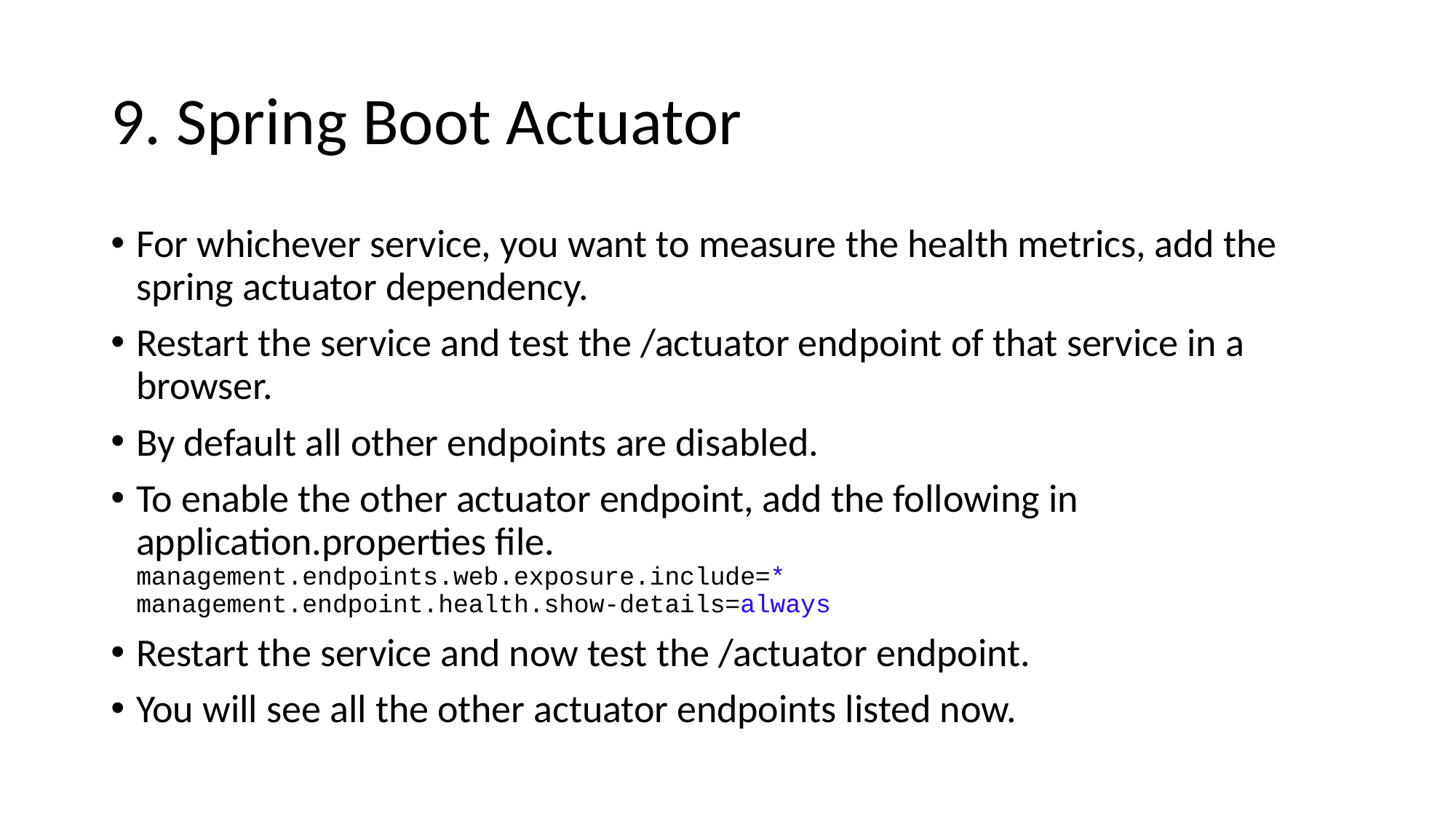

# 9. Spring Boot Actuator
For whichever service, you want to measure the health metrics, add the spring actuator dependency.
Restart the service and test the /actuator endpoint of that service in a browser.
By default all other endpoints are disabled.
To enable the other actuator endpoint, add the following in application.properties file.
management.endpoints.web.exposure.include=*
management.endpoint.health.show-details=always
Restart the service and now test the /actuator endpoint.
You will see all the other actuator endpoints listed now.